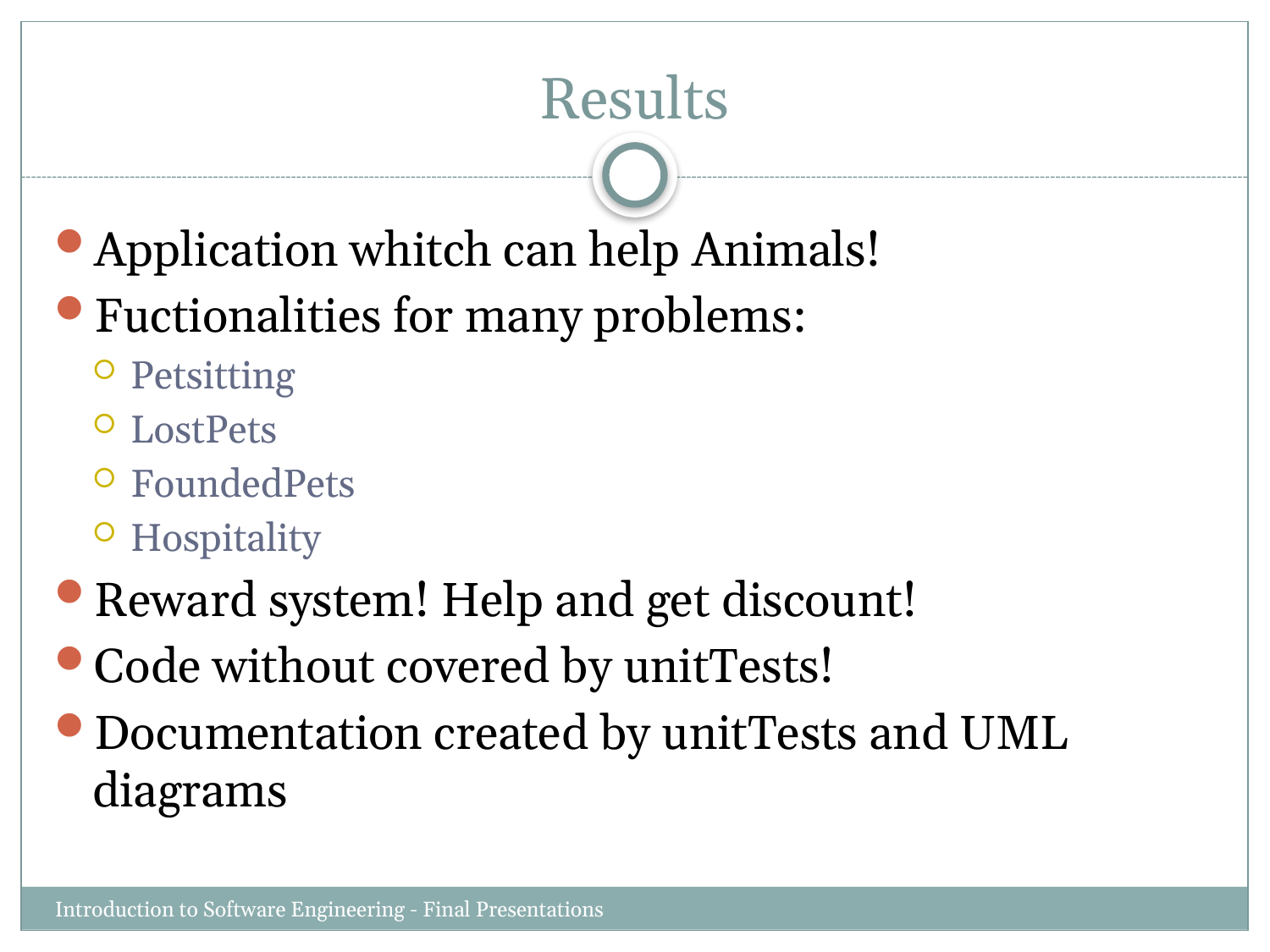

# Results
Application whitch can help Animals!
Fuctionalities for many problems:
Petsitting
LostPets
FoundedPets
Hospitality
Reward system! Help and get discount!
Code without covered by unitTests!
Documentation created by unitTests and UML diagrams
Introduction to Software Engineering - Final Presentations